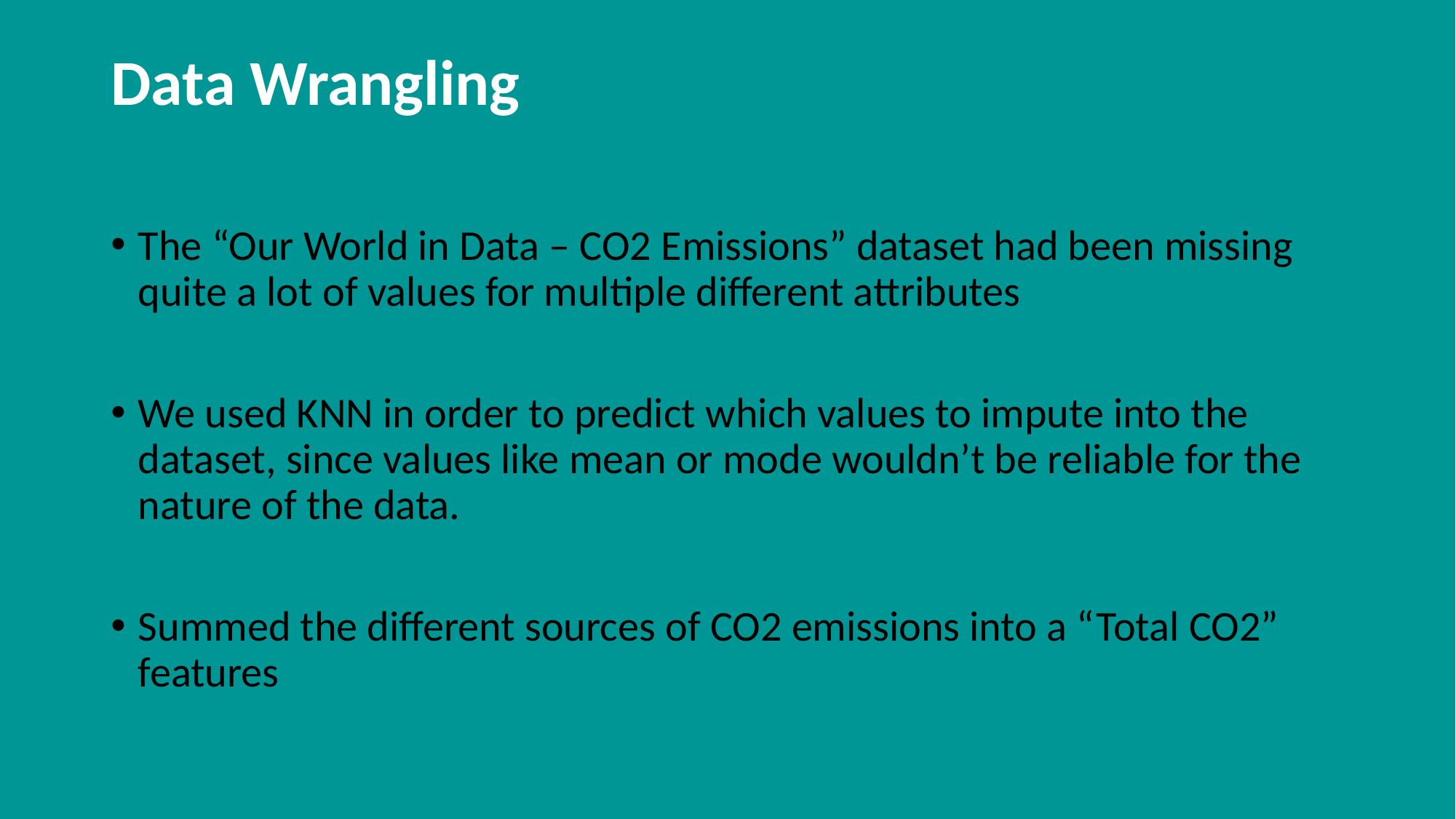

# Data Wrangling
The “Our World in Data – CO2 Emissions” dataset had been missing quite a lot of values for multiple different attributes

We used KNN in order to predict which values to impute into the dataset, since values like mean or mode wouldn’t be reliable for the nature of the data.

Summed the different sources of CO2 emissions into a “Total CO2” features